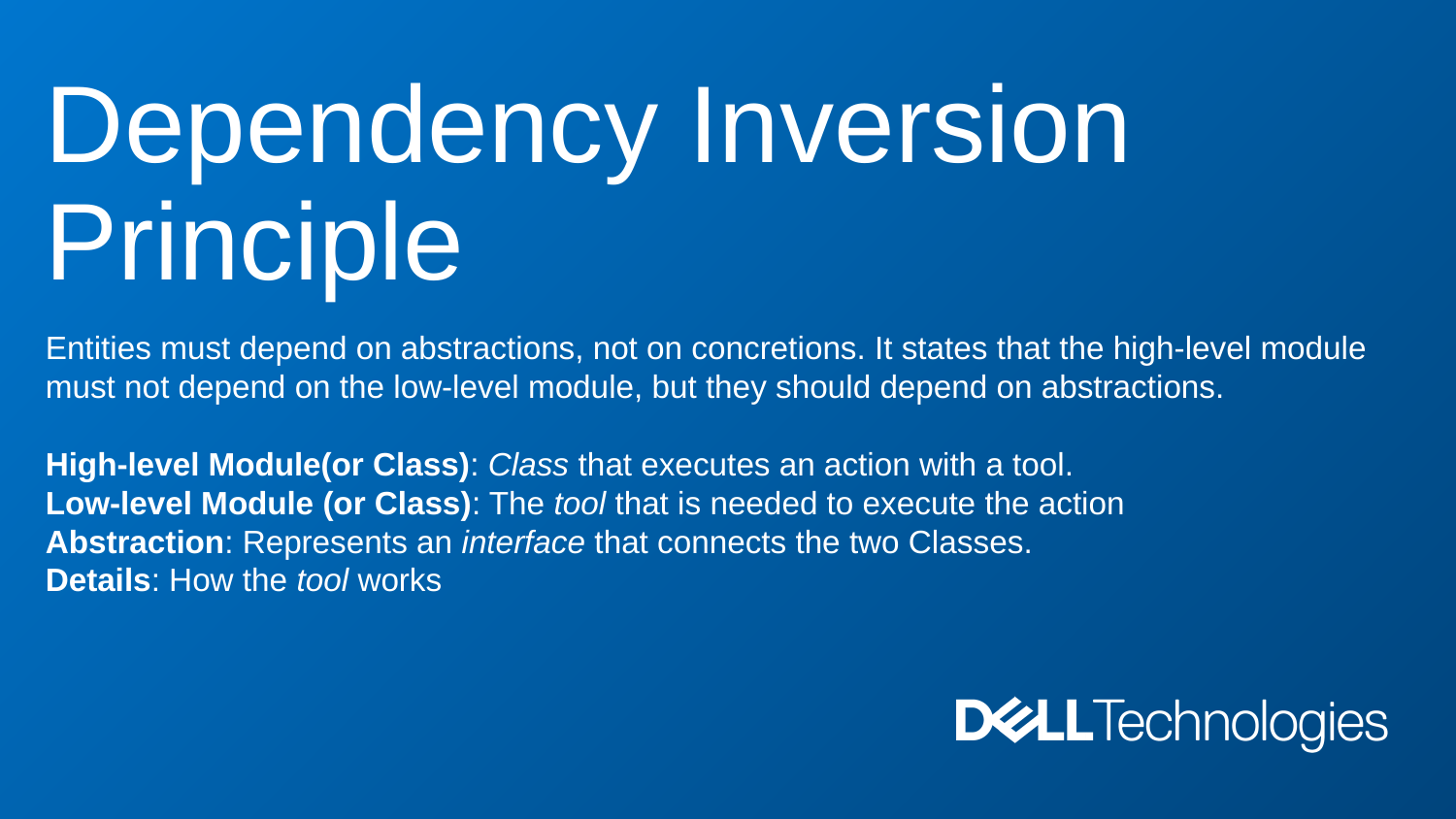

# Dependency Inversion Principle
Entities must depend on abstractions, not on concretions. It states that the high-level module must not depend on the low-level module, but they should depend on abstractions.

High-level Module(or Class): Class that executes an action with a tool.
Low-level Module (or Class): The tool that is needed to execute the action
Abstraction: Represents an interface that connects the two Classes.
Details: How the tool works